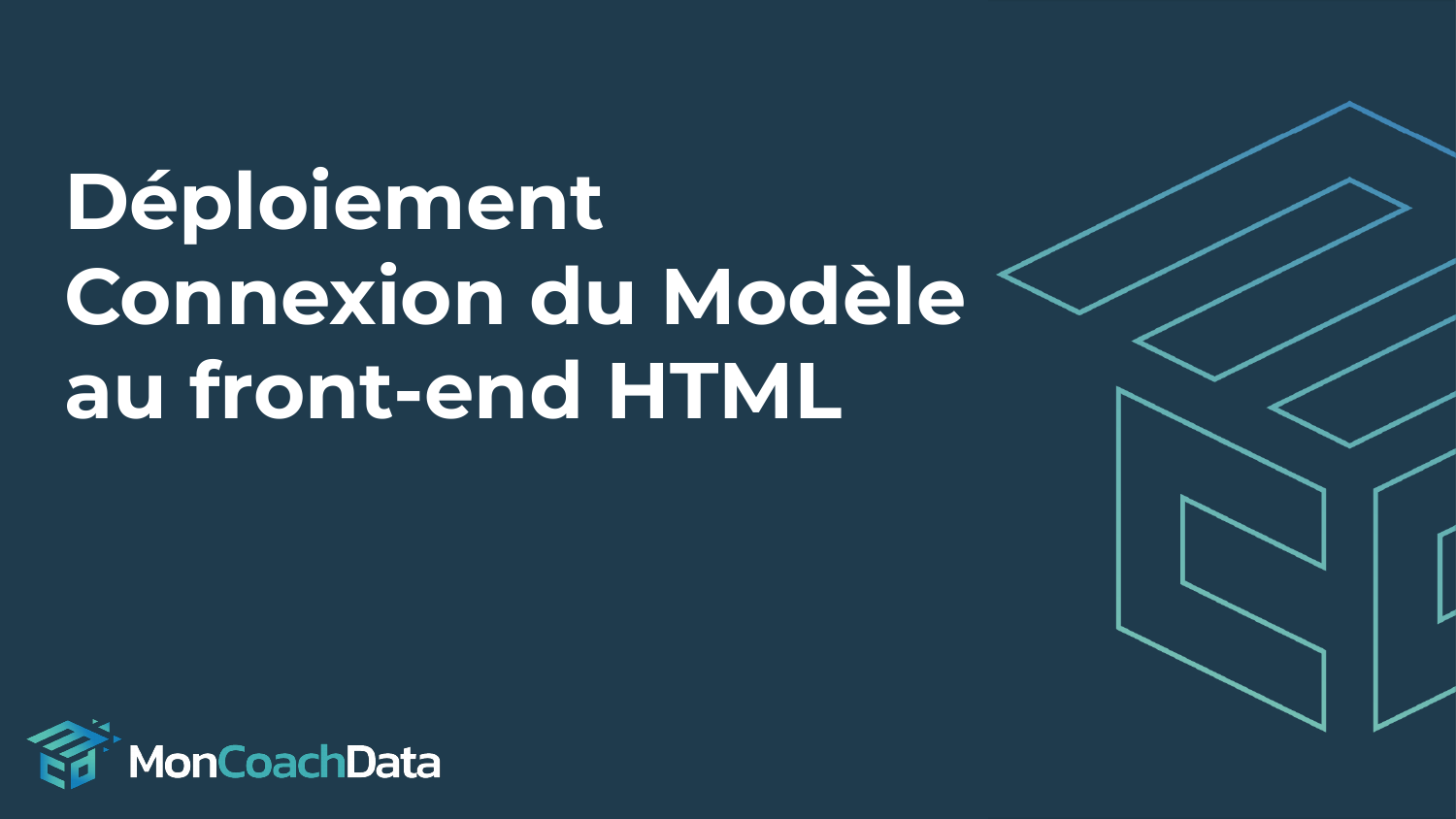

# Déploiement
Connexion du Modèle au front-end HTML